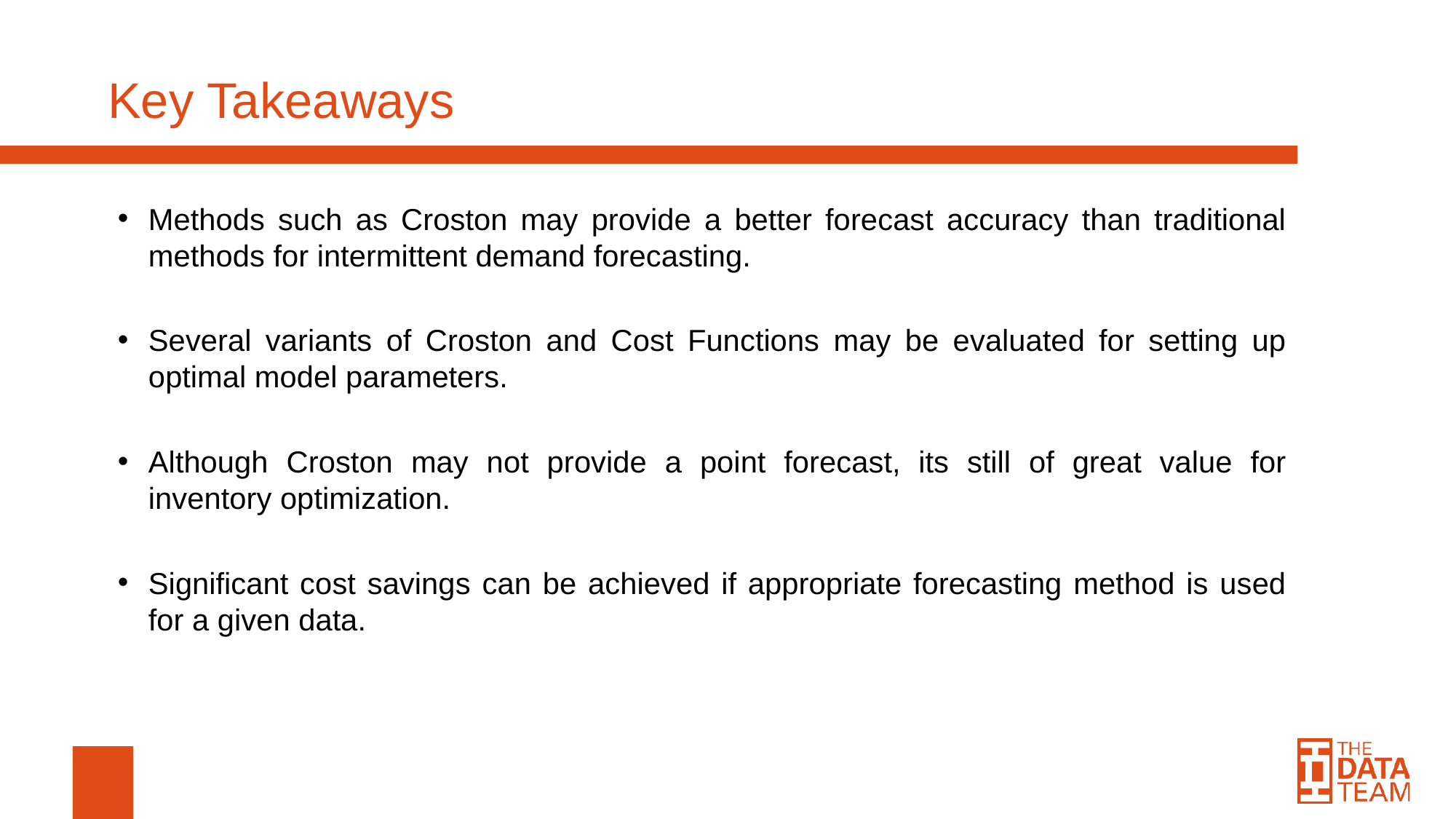

# Key Takeaways
Methods such as Croston may provide a better forecast accuracy than traditional methods for intermittent demand forecasting.

Several variants of Croston and Cost Functions may be evaluated for setting up optimal model parameters.

Although Croston may not provide a point forecast, its still of great value for inventory optimization.

Significant cost savings can be achieved if appropriate forecasting method is used for a given data.